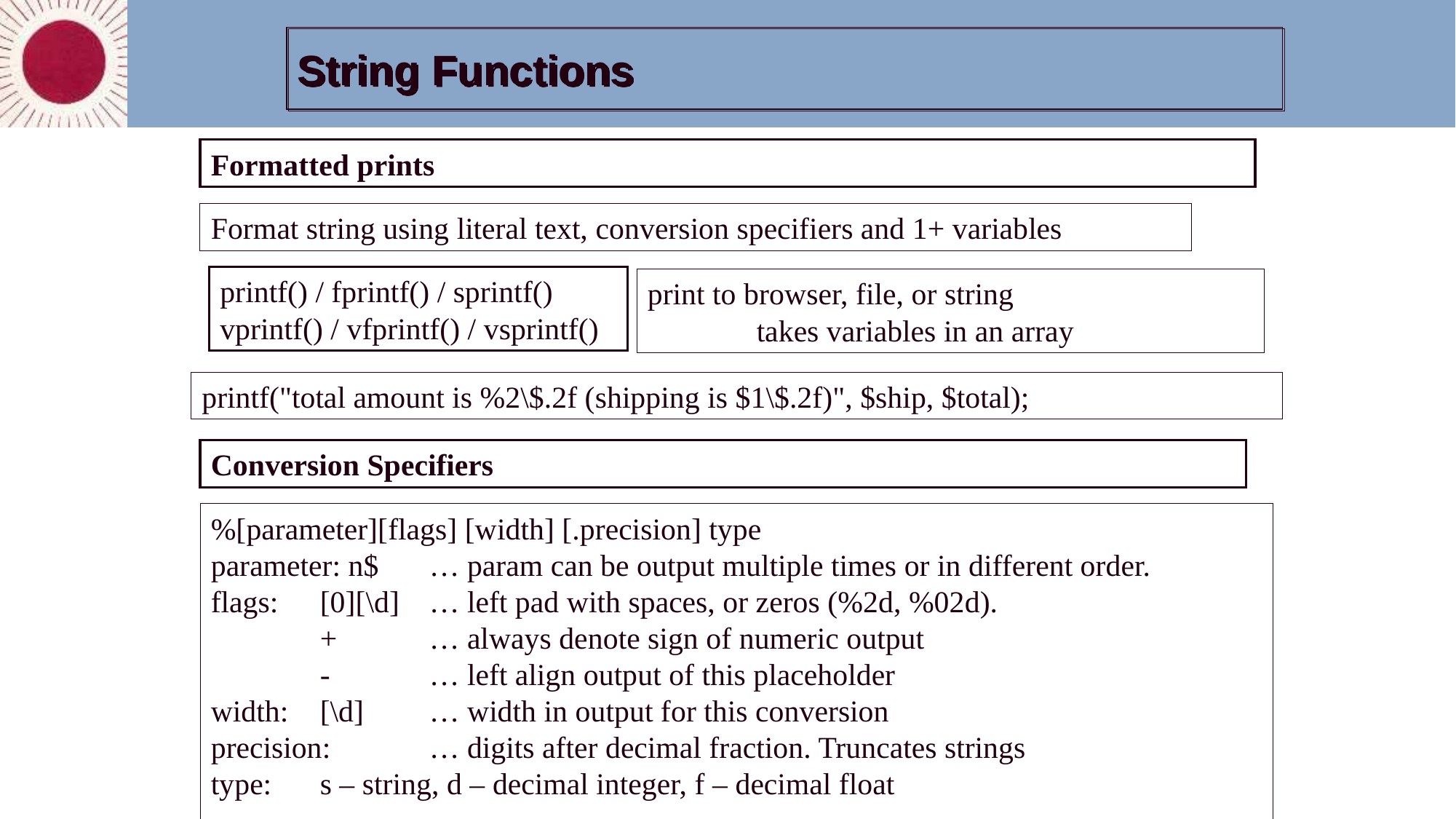

# String Functions
Formatted prints
Format string using literal text, conversion specifiers and 1+ variables
printf() / fprintf() / sprintf()
vprintf() / vfprintf() / vsprintf()
print to browser, file, or string
	takes variables in an array
printf("total amount is %2\$.2f (shipping is $1\$.2f)", $ship, $total);
Conversion Specifiers
%[parameter][flags] [width] [.precision] type
parameter: n$ 	… param can be output multiple times or in different order.
flags: 	[0][\d] 	… left pad with spaces, or zeros (%2d, %02d).
	+	… always denote sign of numeric output
	-	… left align output of this placeholder
width: 	[\d]	… width in output for this conversion
precision:	… digits after decimal fraction. Truncates strings
type: 	s – string, d – decimal integer, f – decimal float

%% to echo a %sign